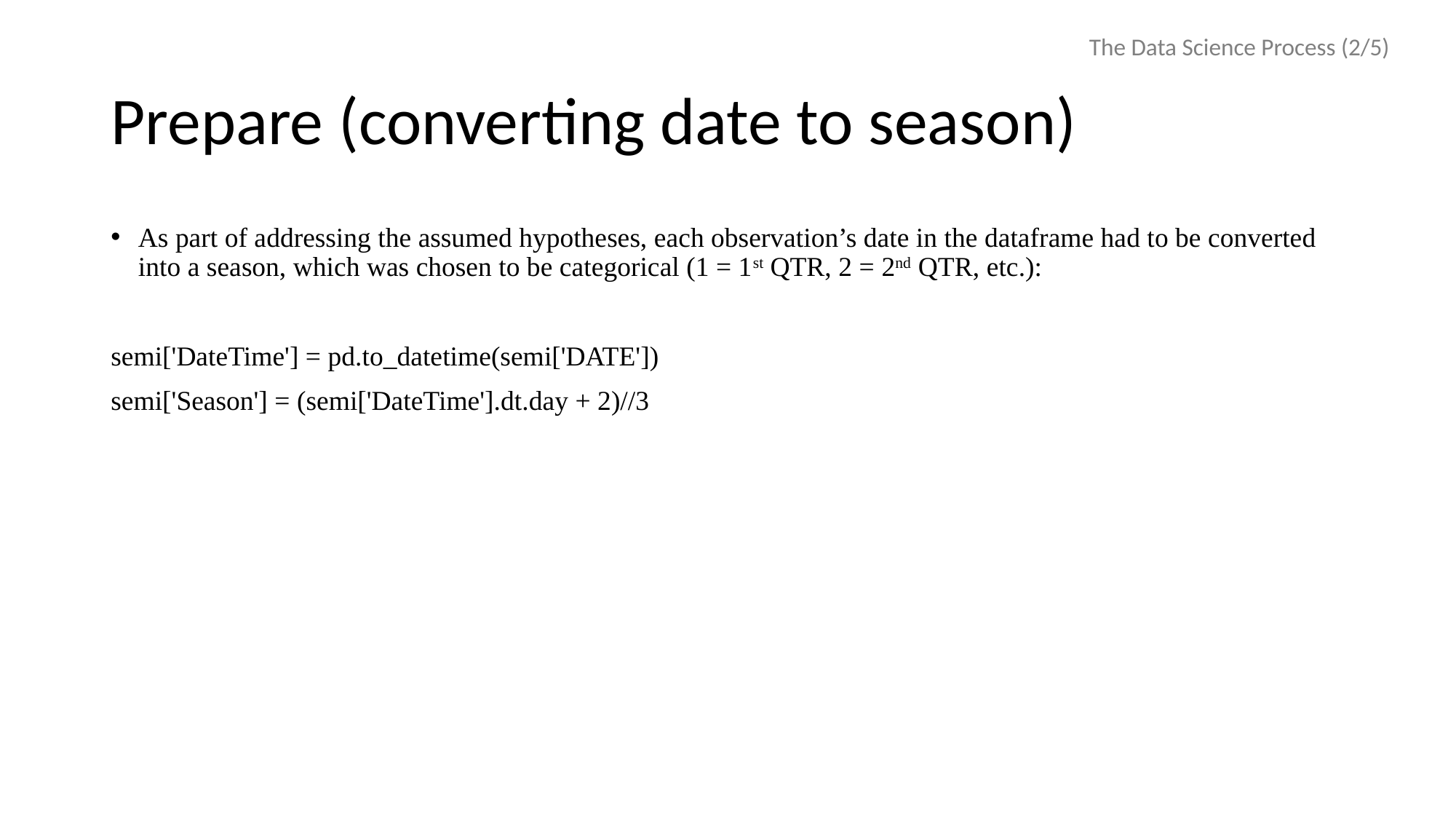

The Data Science Process (2/5)
# Prepare (converting date to season)
As part of addressing the assumed hypotheses, each observation’s date in the dataframe had to be converted into a season, which was chosen to be categorical (1 = 1st QTR, 2 = 2nd QTR, etc.):

semi['DateTime'] = pd.to_datetime(semi['DATE'])
semi['Season'] = (semi['DateTime'].dt.day + 2)//3